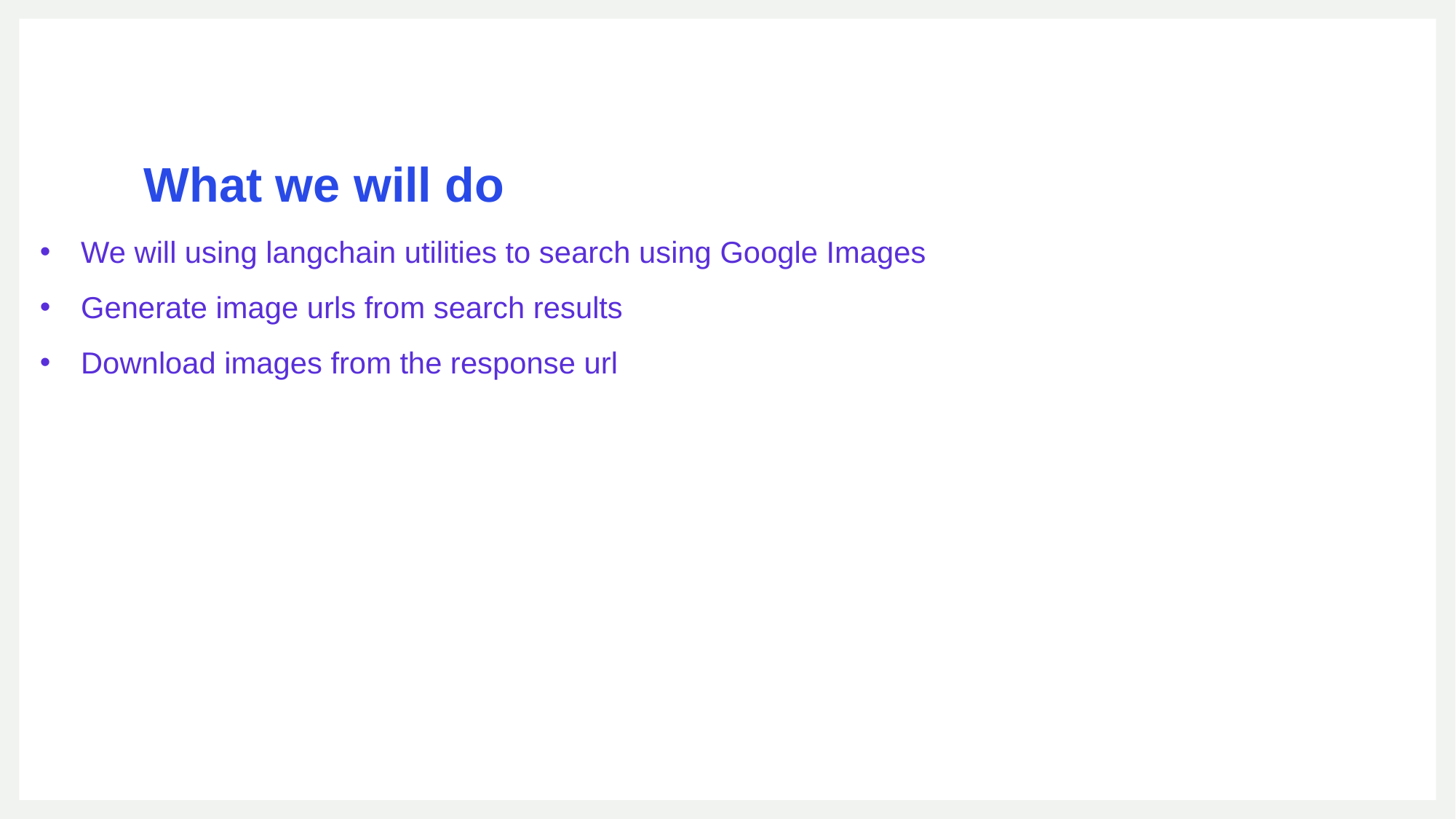

# What we will do
We will using langchain utilities to search using Google Images
Generate image urls from search results
Download images from the response url